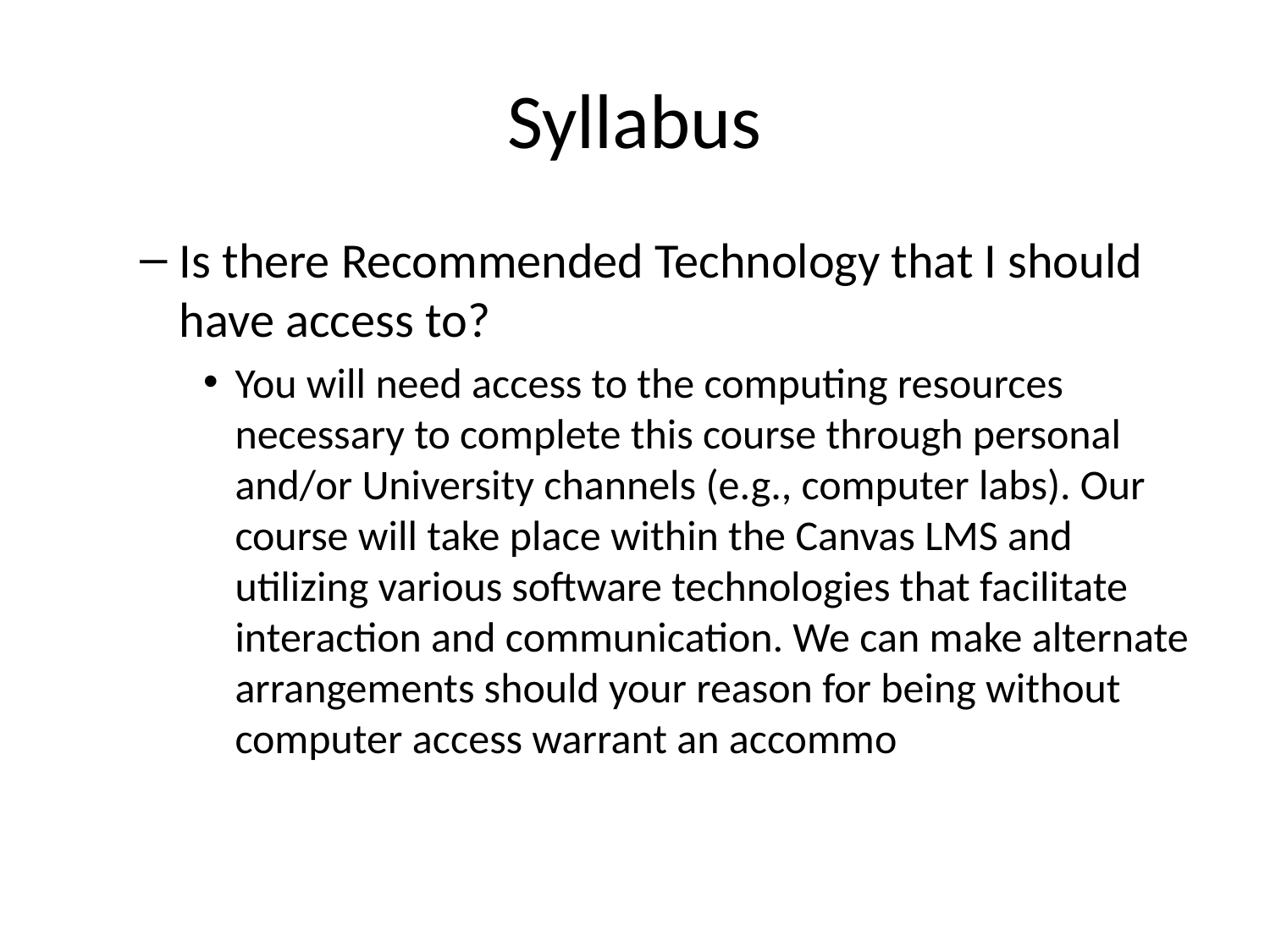

# Syllabus
Is there Recommended Technology that I should have access to?
You will need access to the computing resources necessary to complete this course through personal and/or University channels (e.g., computer labs). Our course will take place within the Canvas LMS and utilizing various software technologies that facilitate interaction and communication. We can make alternate arrangements should your reason for being without computer access warrant an accommo